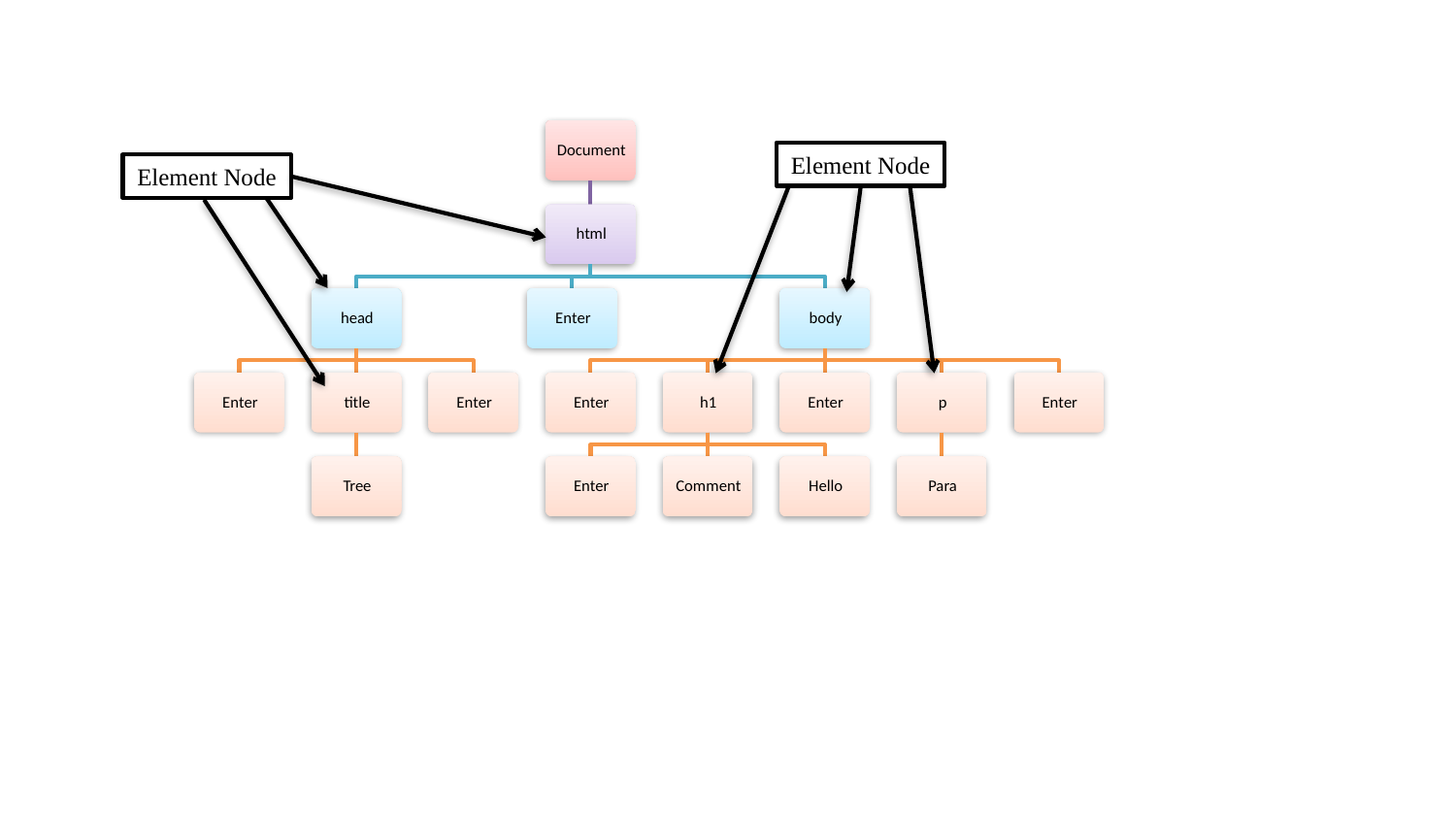

Document
html
head
Enter
title
Tree
Enter
Enter
body
Enter
h1
Enter
Comment
Hello
Enter
p
Para
Enter
Element Node
Element Node